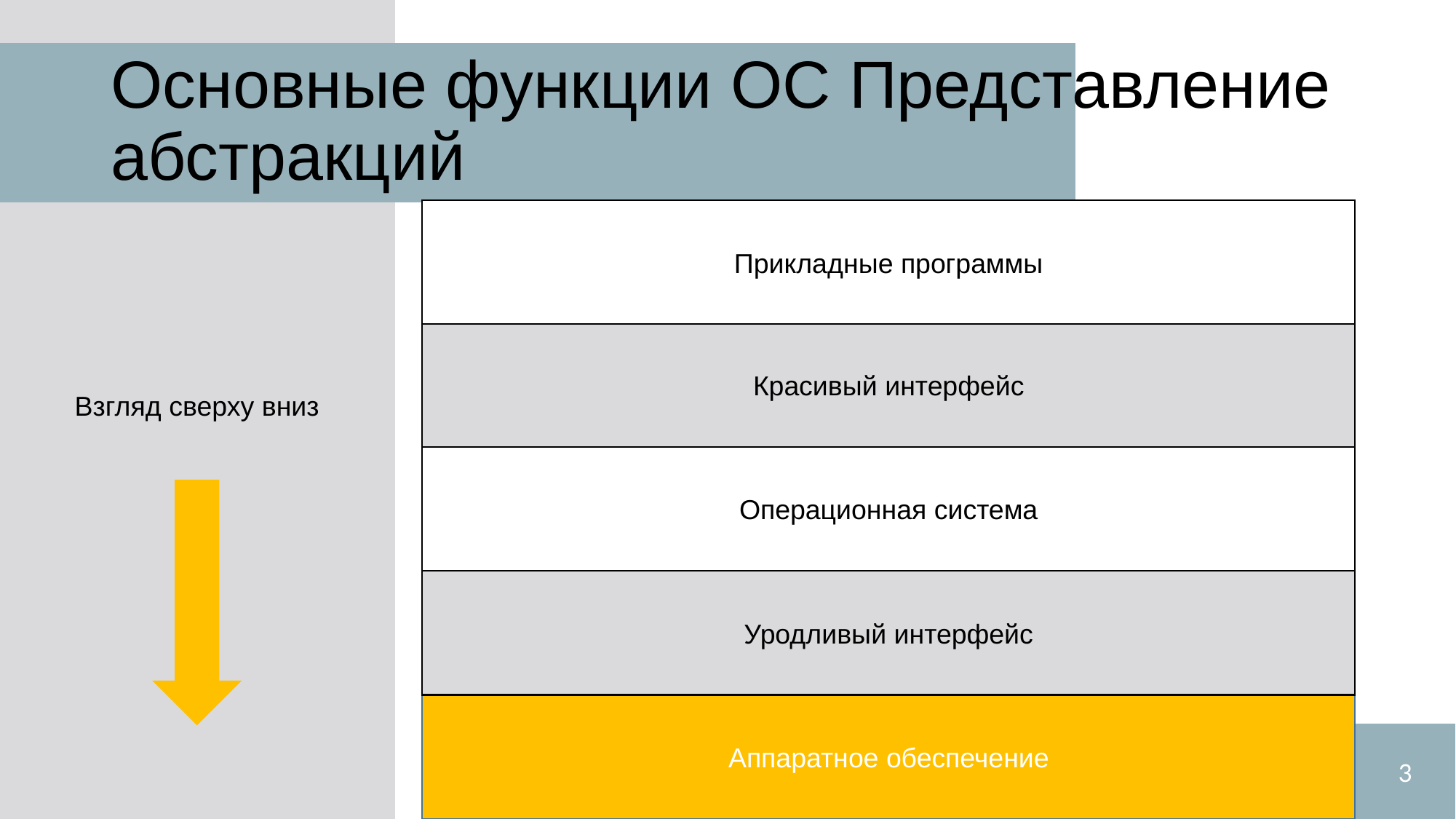

Взгляд сверху вниз

# Основные функции ОС Представление абстракций
Прикладные программы

Красивый интерфейс
Операционная система

Уродливый интерфейс
Аппаратное обеспечение
3